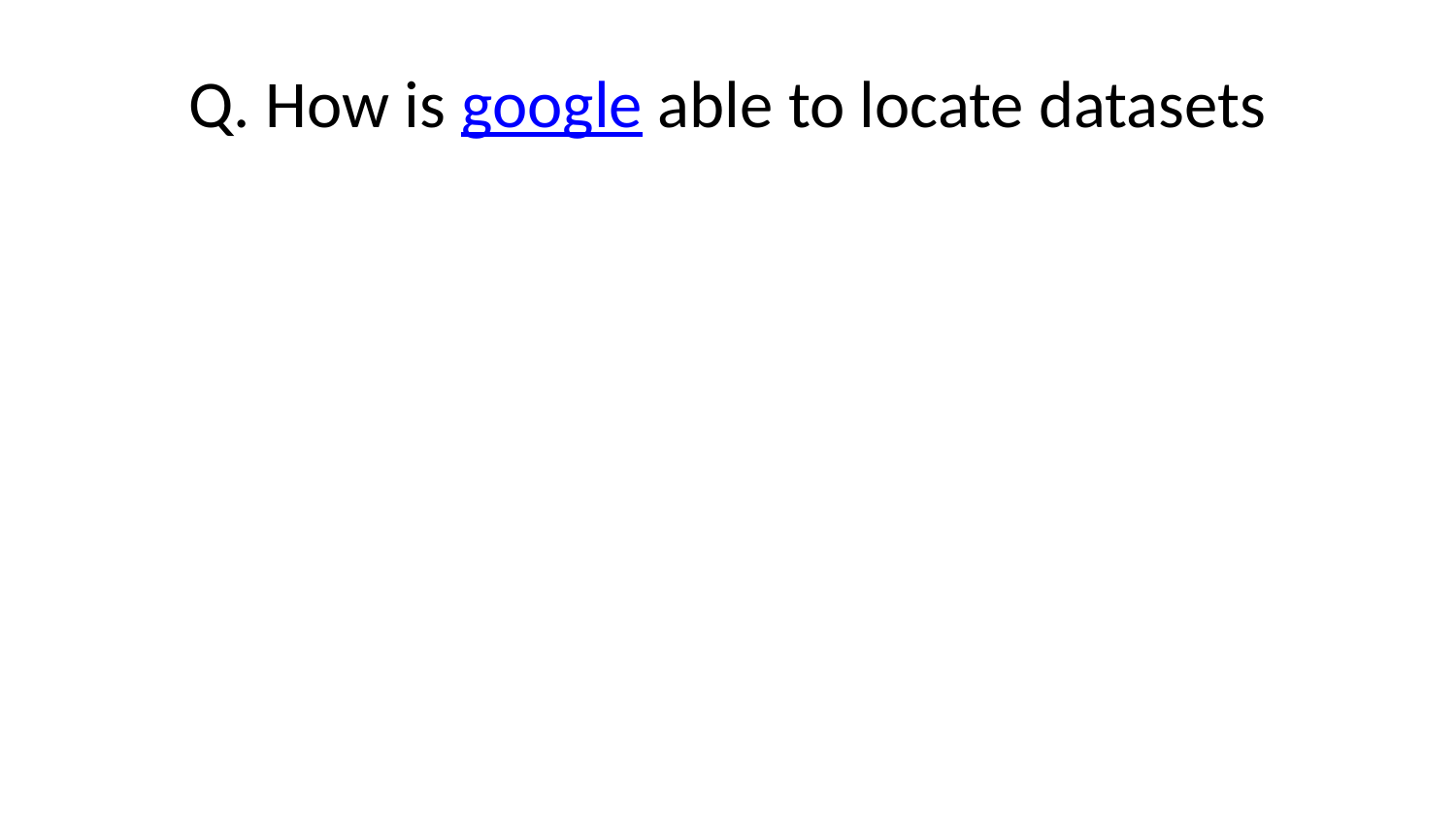

# Q. How is google able to locate datasets